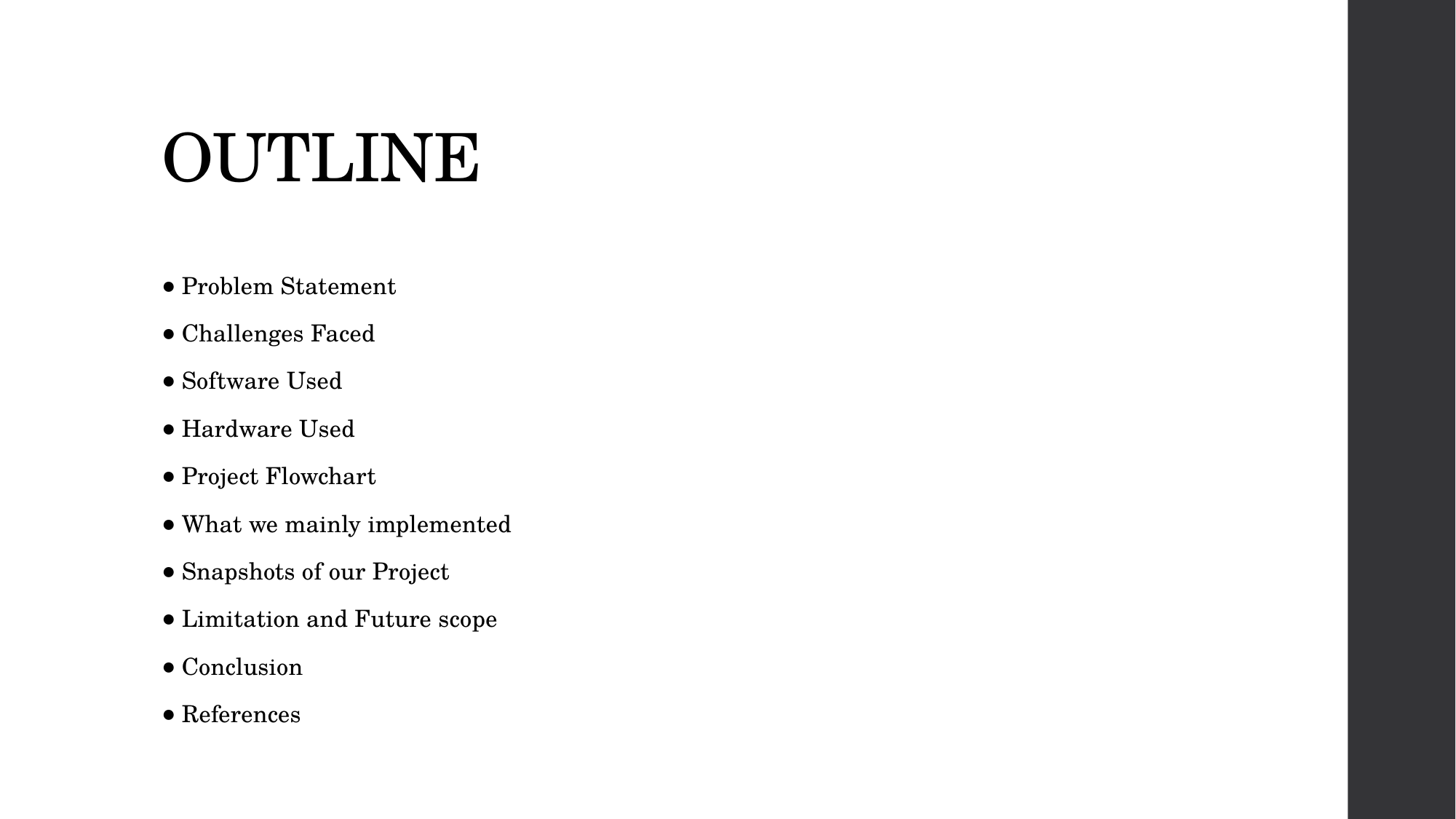

# OUTLINE

Problem Statement
Challenges Faced
Software Used
Hardware Used
Project Flowchart
What we mainly implemented
Snapshots of our Project
Limitation and Future scope
Conclusion
References